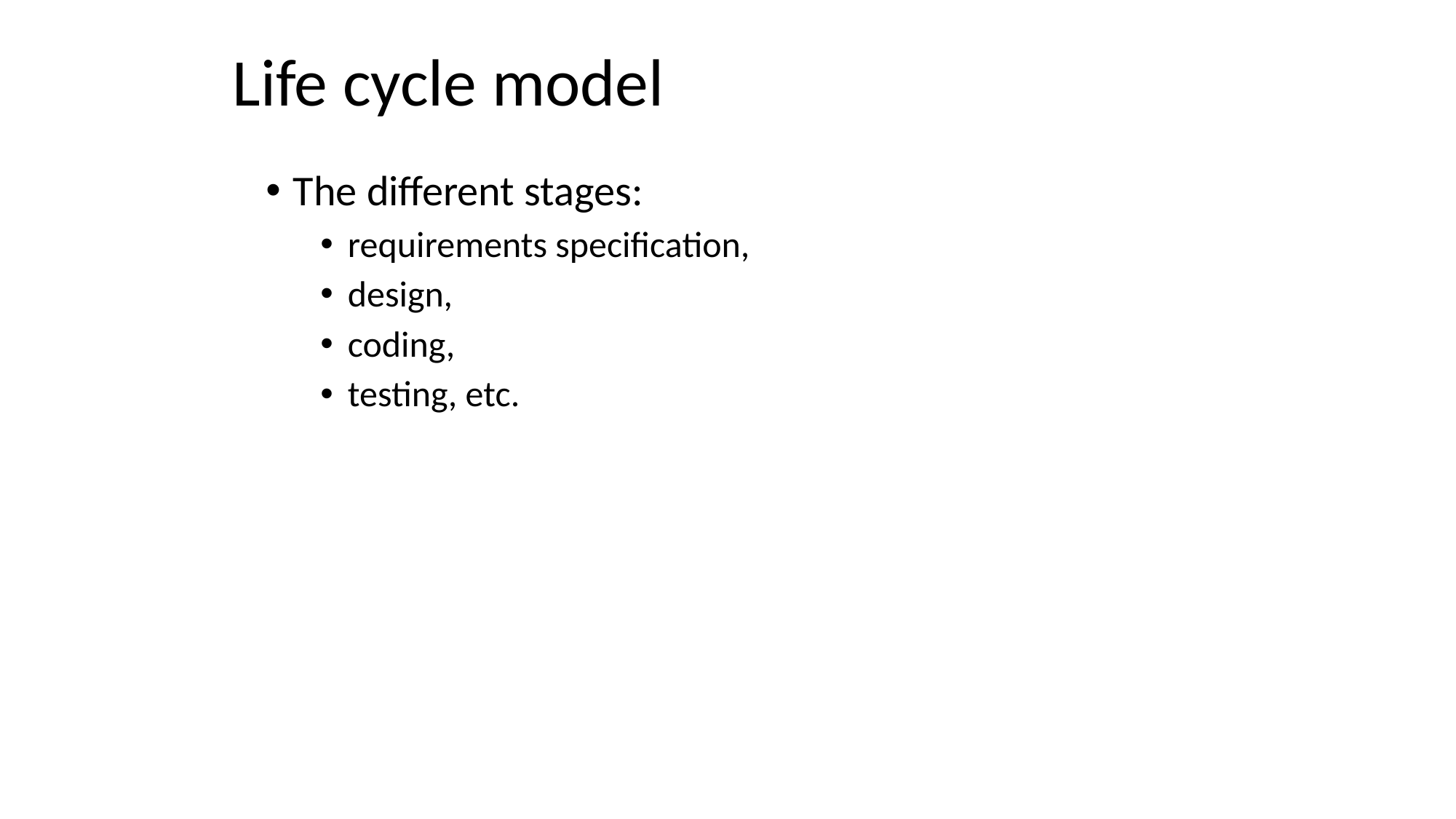

# Life cycle model
The different stages:
requirements specification,
design,
coding,
testing, etc.